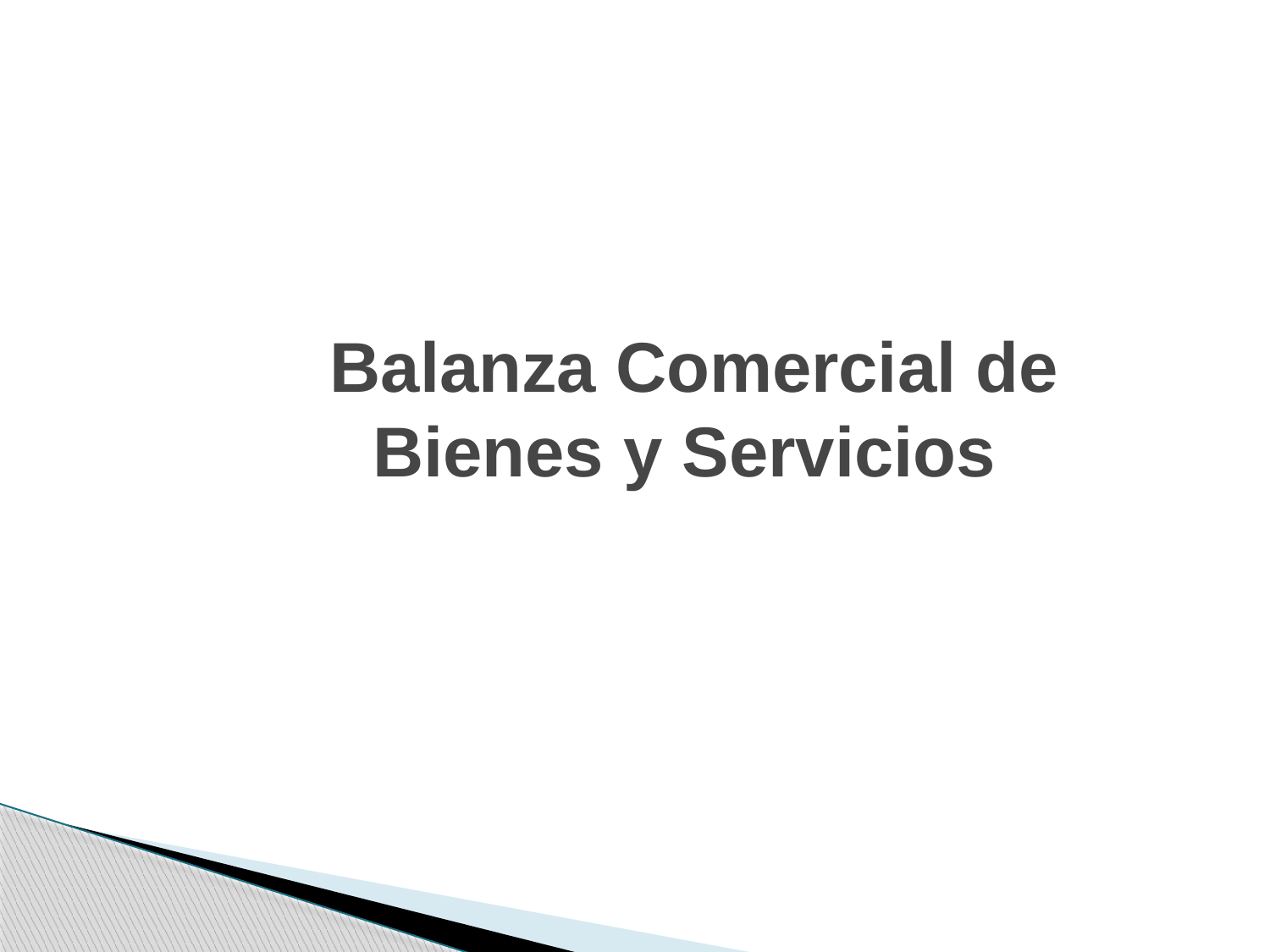

# Balanza Comercial de Bienes y Servicios